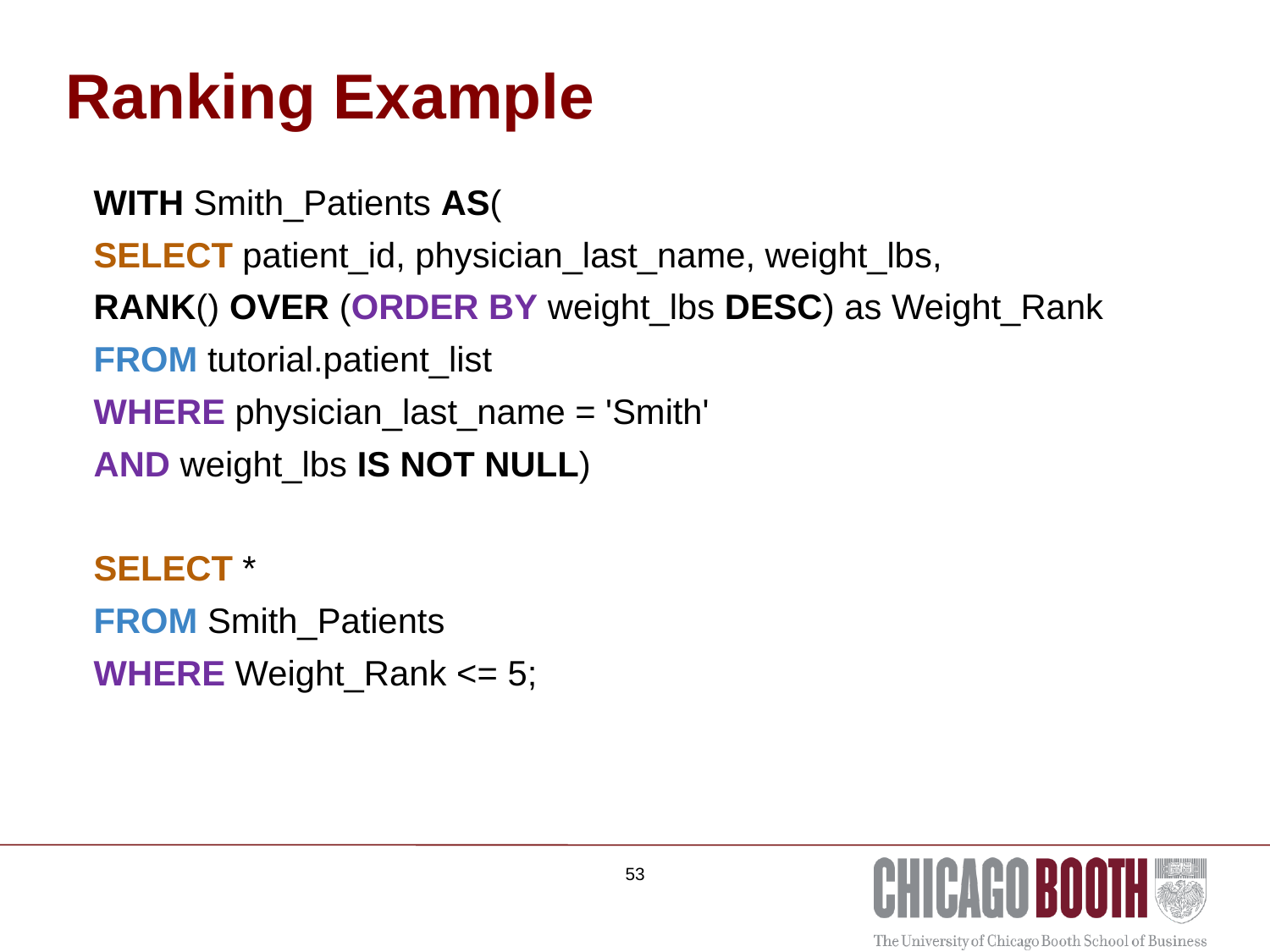

# Ranking Example
WITH Smith_Patients AS(
SELECT patient_id, physician_last_name, weight_lbs,
RANK() OVER (ORDER BY weight_lbs DESC) as Weight_Rank
FROM tutorial.patient_list
WHERE physician_last_name = 'Smith'
AND weight_lbs IS NOT NULL)

SELECT *
FROM Smith_Patients
WHERE Weight_Rank <= 5;

53